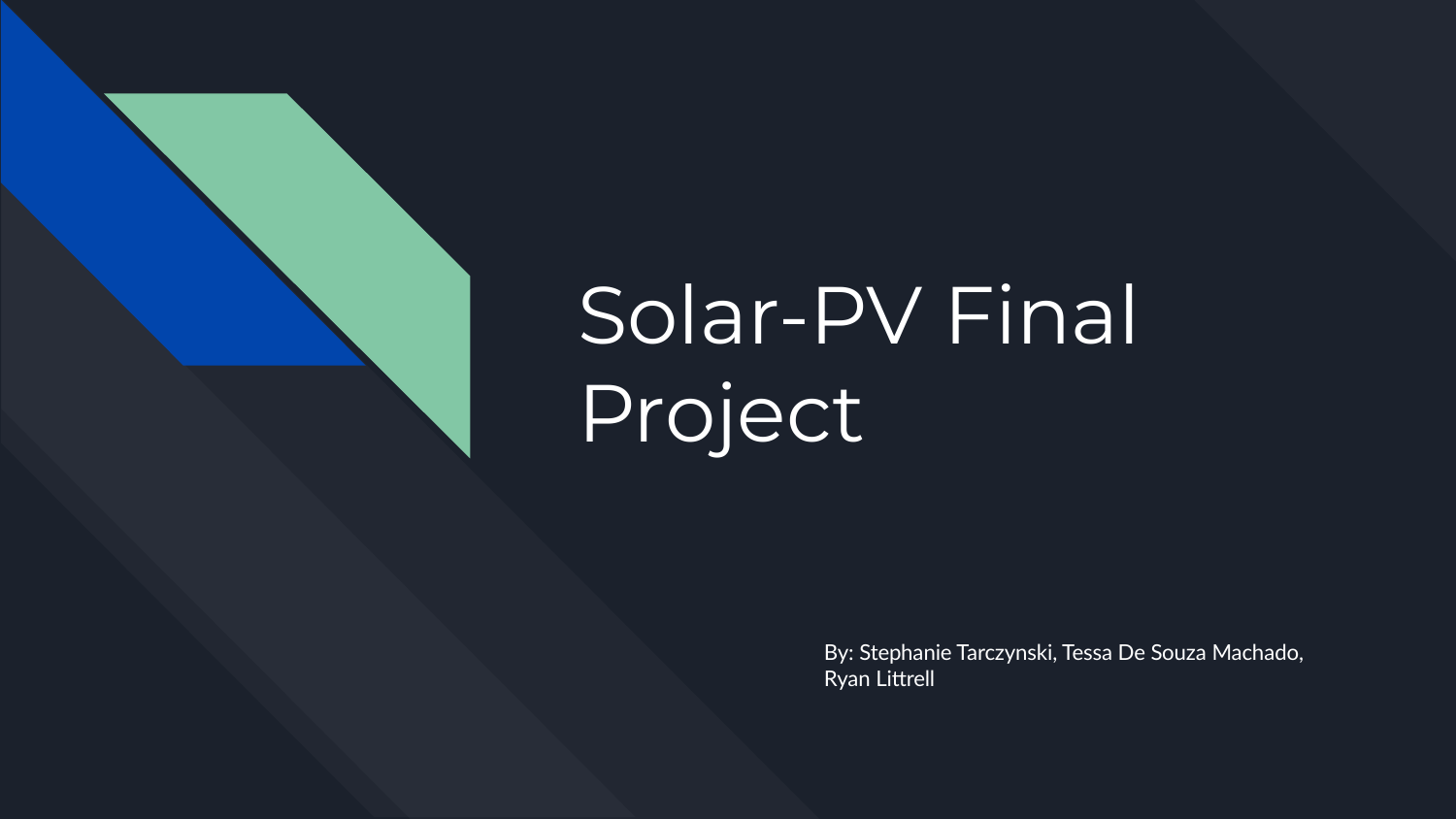

# Solar-PV Final Project
By: Stephanie Tarczynski, Tessa De Souza Machado, Ryan Littrell